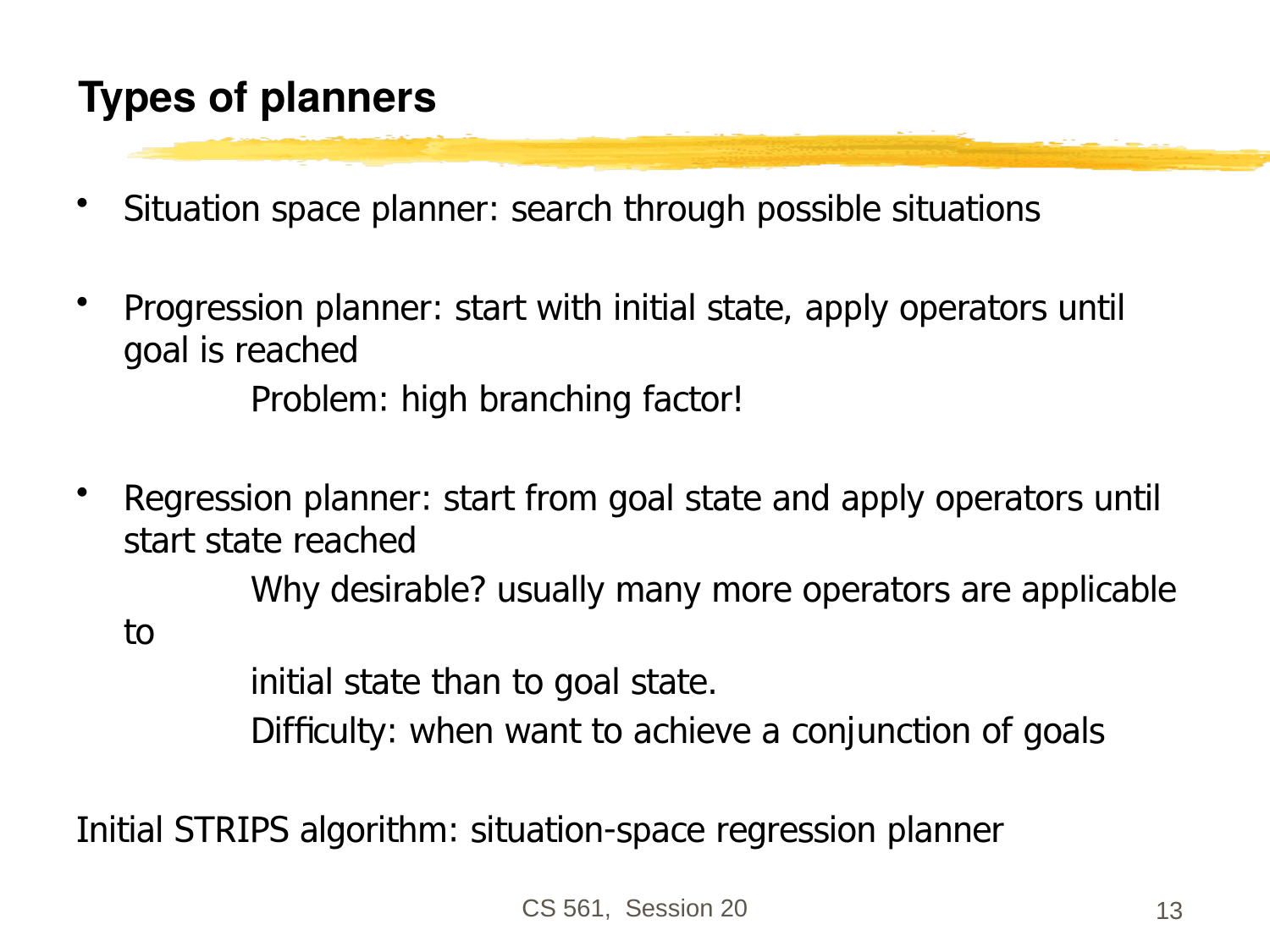

# Types of planners
Situation space planner: search through possible situations

Progression planner: start with initial state, apply operators until goal is reached
		Problem: high branching factor!

Regression planner: start from goal state and apply operators until start state reached
		Why desirable? usually many more operators are applicable to
 		initial state than to goal state.
		Difficulty: when want to achieve a conjunction of goals

Initial STRIPS algorithm: situation-space regression planner
CS 561,  Session 20
13